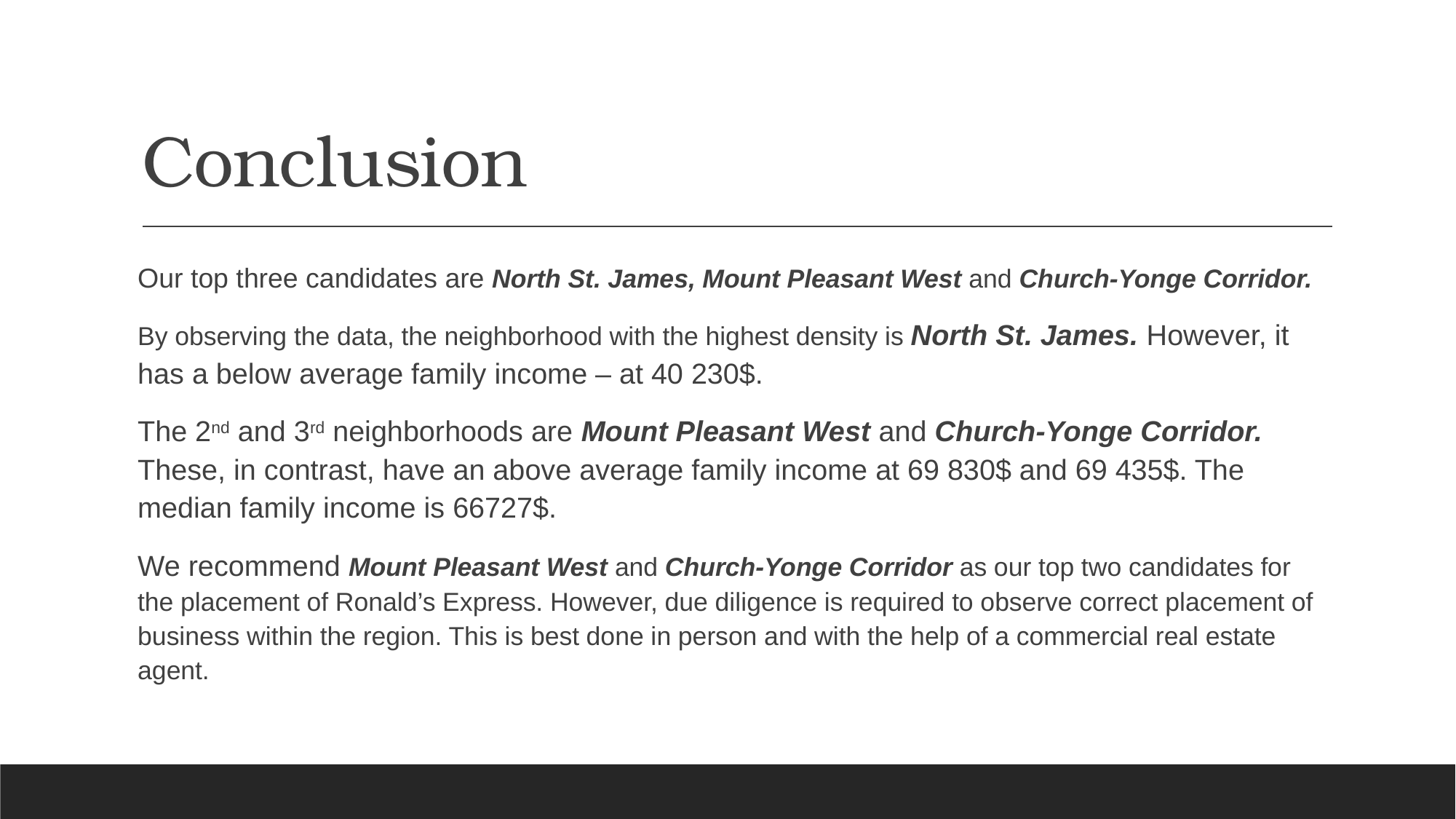

# Conclusion
Our top three candidates are North St. James, Mount Pleasant West and Church-Yonge Corridor.
By observing the data, the neighborhood with the highest density is North St. James. However, it has a below average family income – at 40 230$.
The 2nd and 3rd neighborhoods are Mount Pleasant West and Church-Yonge Corridor. These, in contrast, have an above average family income at 69 830$ and 69 435$. The median family income is 66727$.
We recommend Mount Pleasant West and Church-Yonge Corridor as our top two candidates for the placement of Ronald’s Express. However, due diligence is required to observe correct placement of business within the region. This is best done in person and with the help of a commercial real estate agent.